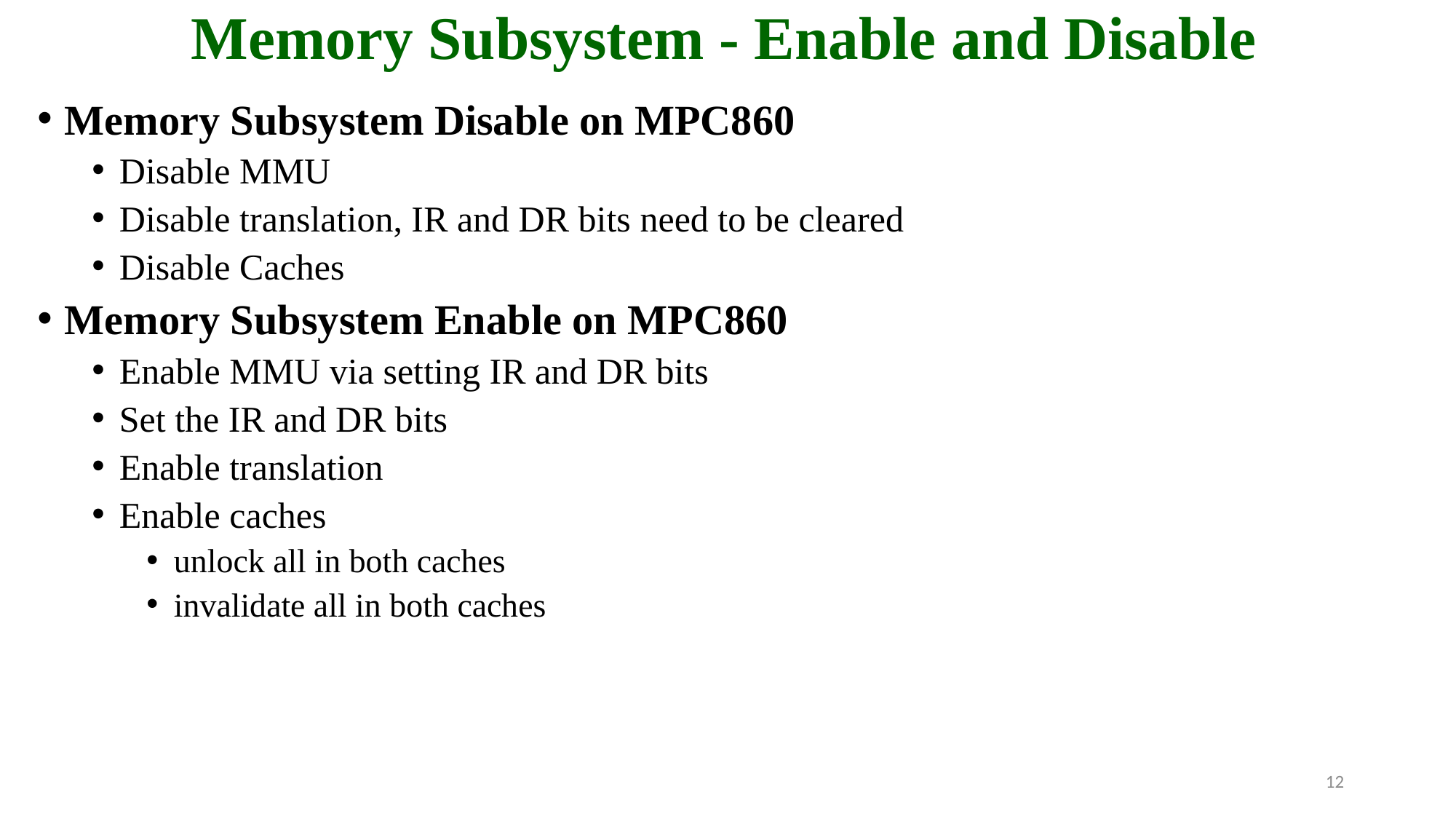

# Memory Subsystem - Enable and Disable
Memory Subsystem Disable on MPC860
Disable MMU
Disable translation, IR and DR bits need to be cleared
Disable Caches
Memory Subsystem Enable on MPC860
Enable MMU via setting IR and DR bits
Set the IR and DR bits
Enable translation
Enable caches
unlock all in both caches
invalidate all in both caches
12